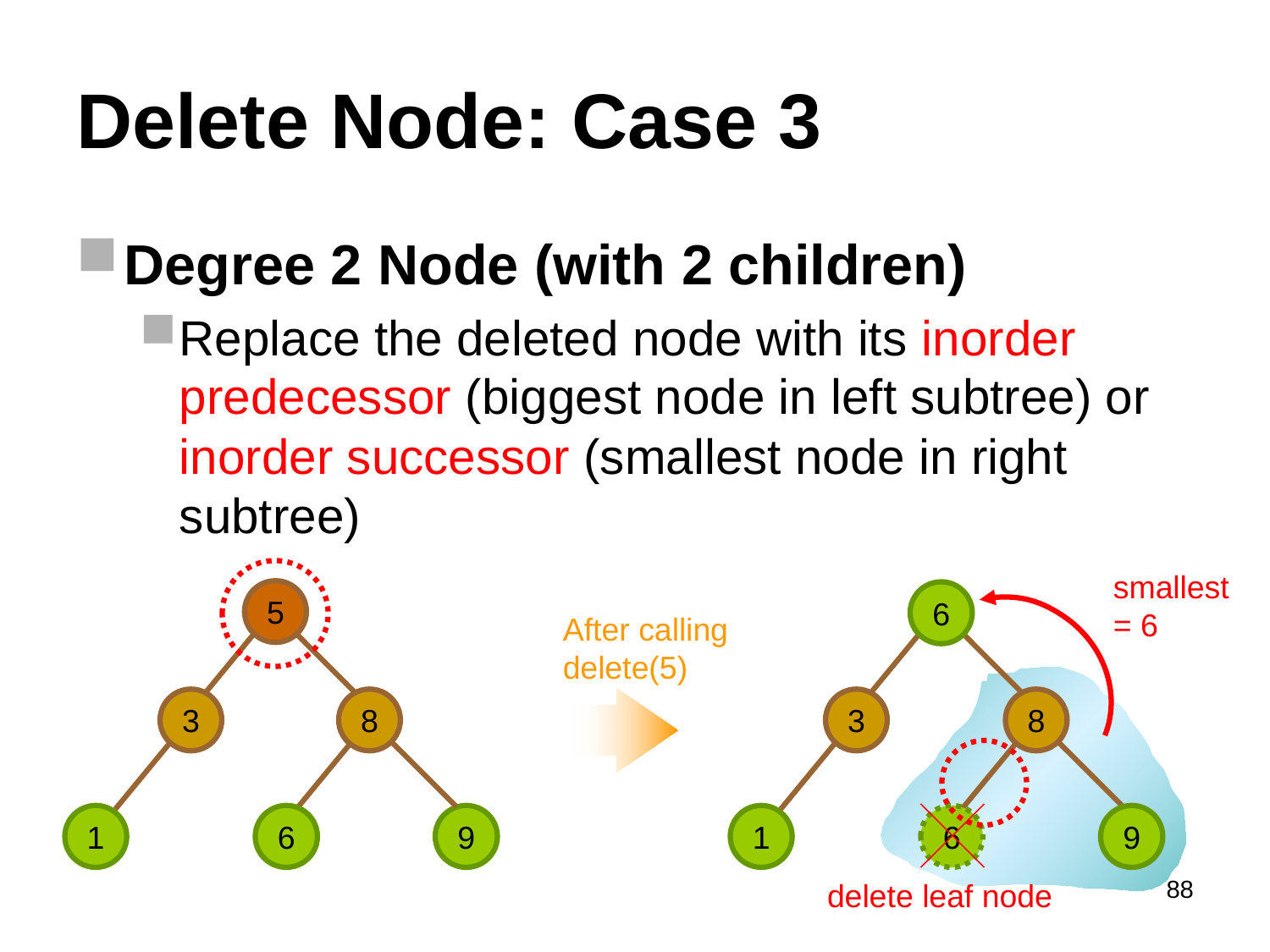

# Delete Node: Case 3
Degree 2 Node (with 2 children)
Replace the deleted node with its inorder predecessor (biggest node in left subtree) or inorder successor (smallest node in right subtree)

smallest = 6

5
6
After calling delete(5)

3
8
3
8

1
6
9
1
6
9
88
delete leaf node